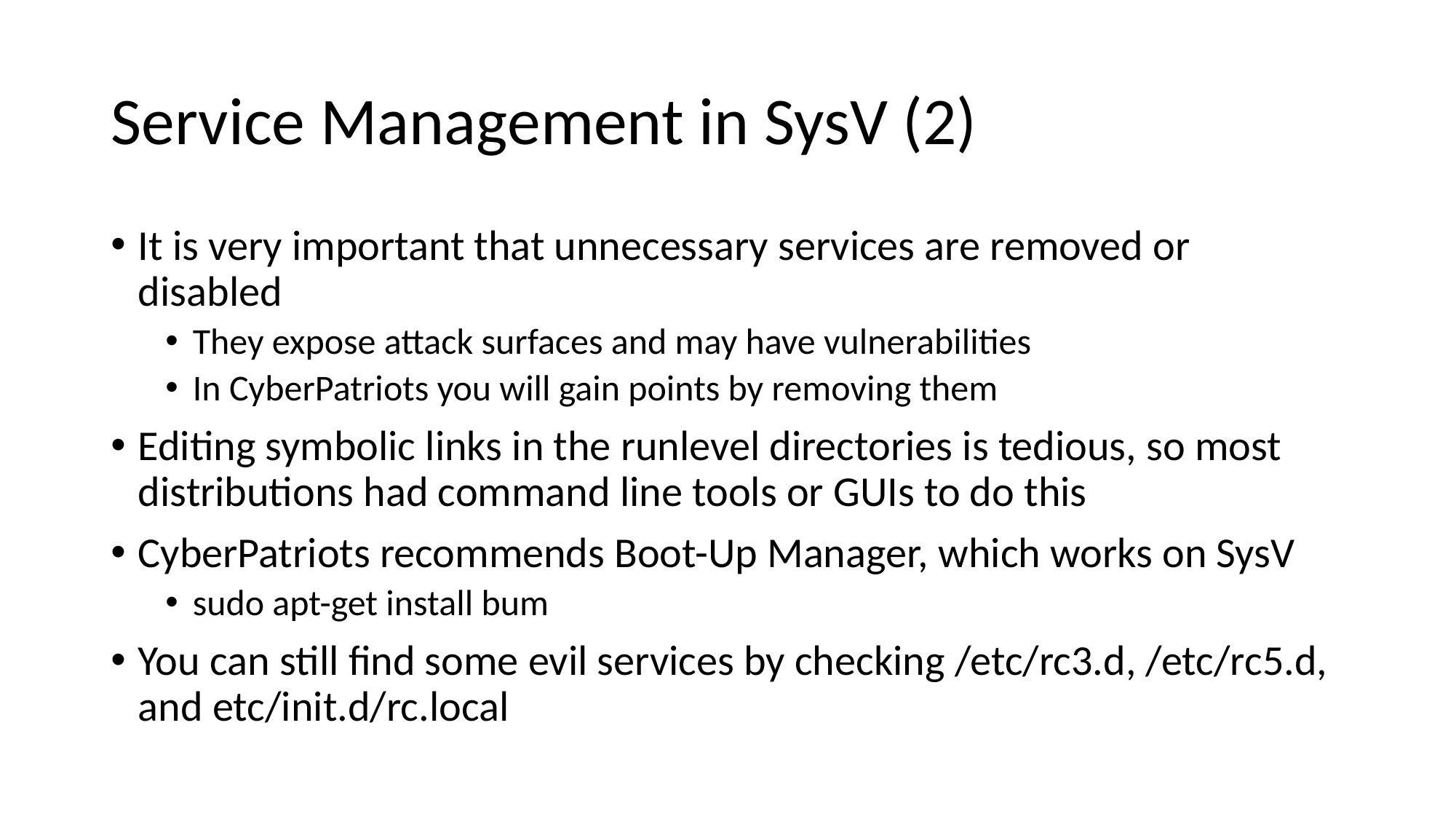

# Service Management in SysV (2)
It is very important that unnecessary services are removed or disabled
They expose attack surfaces and may have vulnerabilities
In CyberPatriots you will gain points by removing them
Editing symbolic links in the runlevel directories is tedious, so most distributions had command line tools or GUIs to do this
CyberPatriots recommends Boot-Up Manager, which works on SysV
sudo apt-get install bum
You can still find some evil services by checking /etc/rc3.d, /etc/rc5.d, and etc/init.d/rc.local